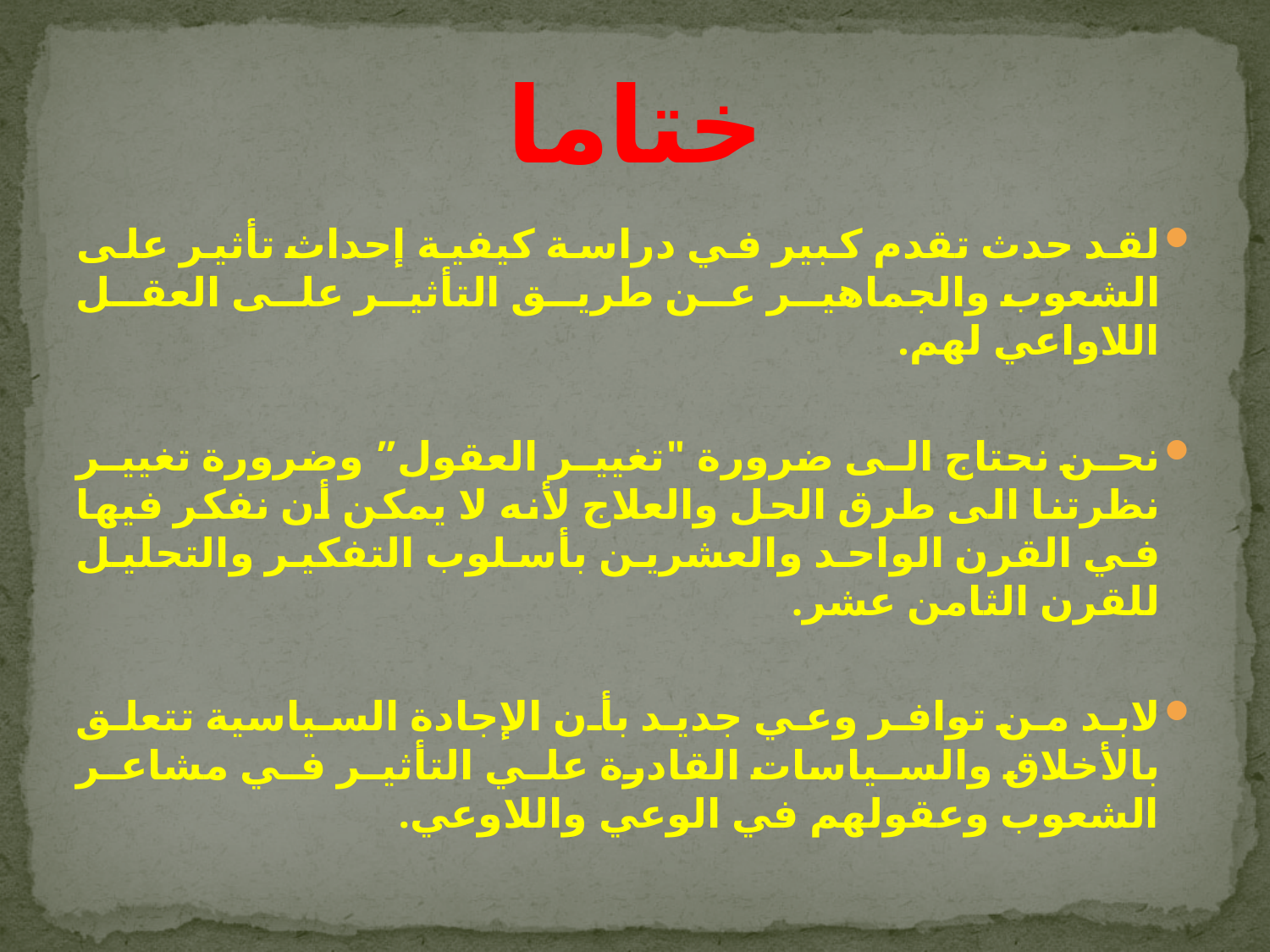

# ختاما
لقد حدث تقدم كبير في دراسة كيفية إحداث تأثير على الشعوب والجماهير عن طريق التأثير على العقل اللاواعي لهم.

نحن نحتاج الى ضرورة "تغيير العقول” وضرورة تغيير نظرتنا الى طرق الحل والعلاج لأنه لا يمكن أن نفكر فيها في القرن الواحد والعشرين بأسلوب التفكير والتحليل للقرن الثامن عشر.

لابد من توافر وعي جديد بأن الإجادة السياسية تتعلق بالأخلاق والسياسات القادرة علي التأثير في مشاعر الشعوب وعقولهم في الوعي واللاوعي.